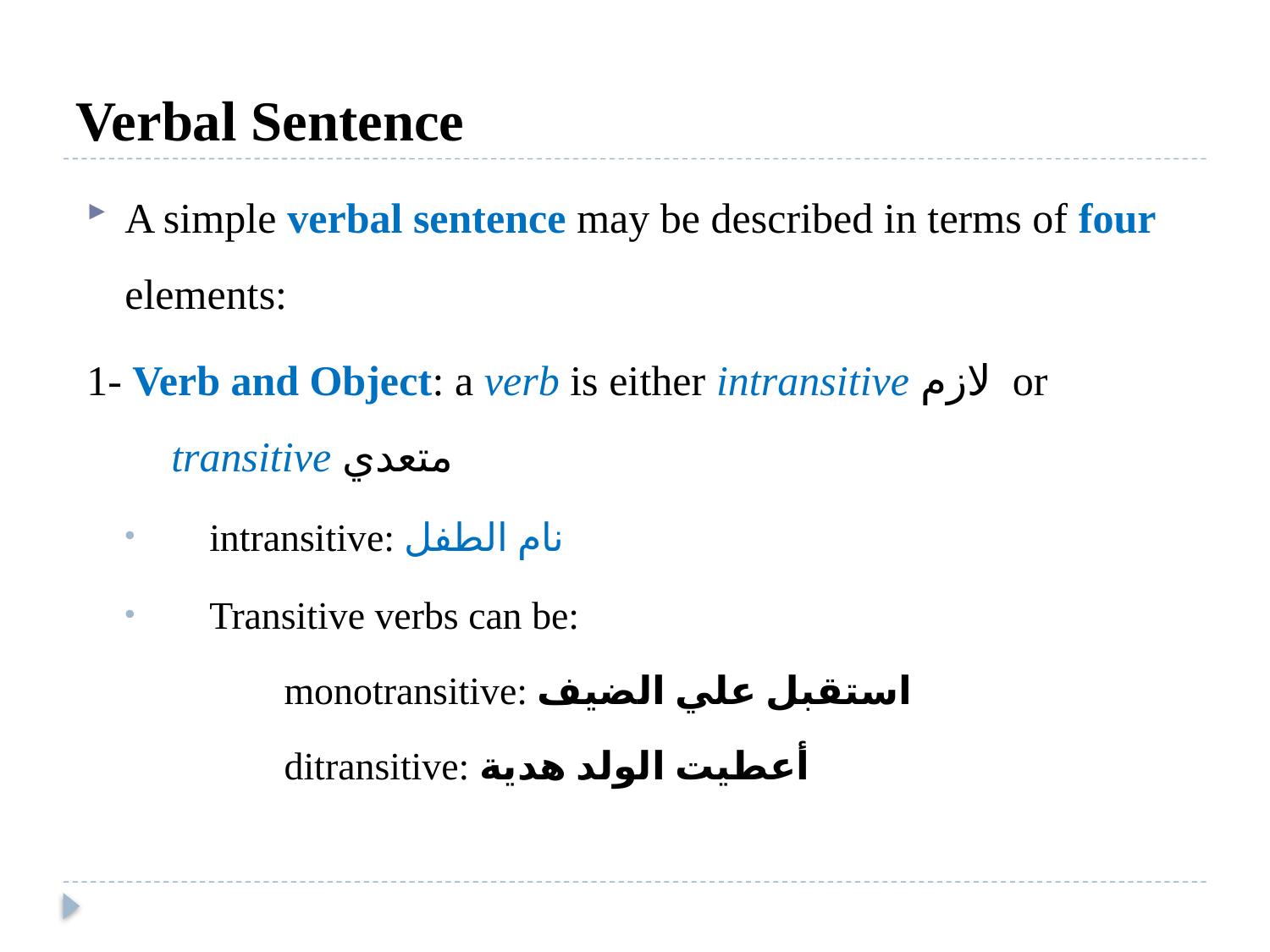

# Verbal Sentence
A simple verbal sentence may be described in terms of four elements:
1- Verb and Object: a verb is either intransitive لازم  or transitive متعدي
intransitive: نام الطفل
Transitive verbs can be:
monotransitive: استقبل علي الضيف
ditransitive: أعطيت الولد هدية